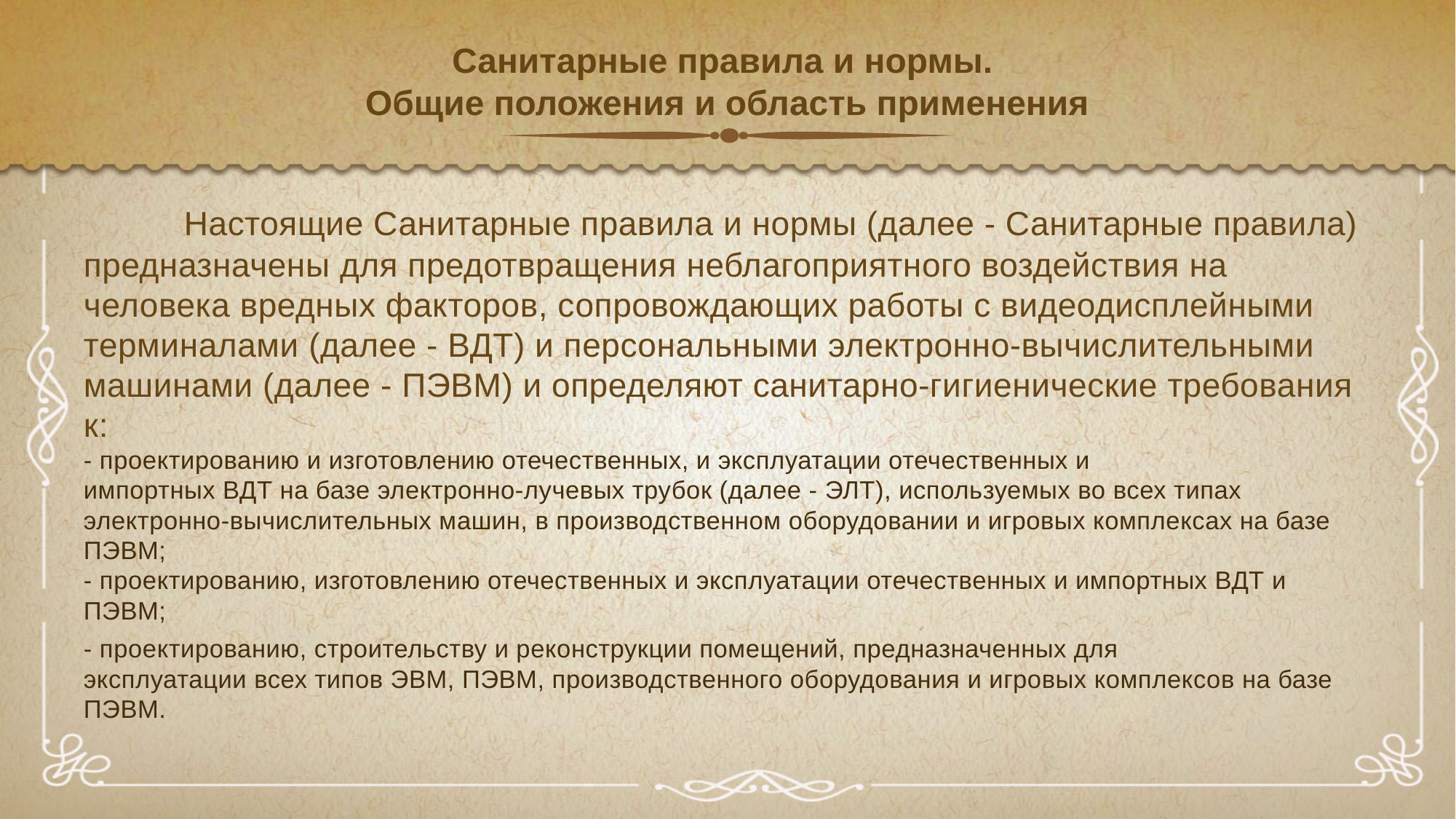

# Санитарные правила и нормы. Общие положения и область применения
	Настоящие Санитарные правила и нормы (далее - Санитарные правила)
предназначены для предотвращения неблагоприятного воздействия на человека вредных факторов, сопровождающих работы с видеодисплейными терминалами (далее - ВДТ) и персональными электронно-вычислительными машинами (далее - ПЭВМ) и определяют санитарно-гигиенические требования к:
- проектированию и изготовлению отечественных, и эксплуатации отечественных и
импортных ВДТ на базе электронно-лучевых трубок (далее - ЭЛТ), используемых во всех типах электронно-вычислительных машин, в производственном оборудовании и игровых комплексах на базе ПЭВМ;
- проектированию, изготовлению отечественных и эксплуатации отечественных и импортных ВДТ и ПЭВМ;
- проектированию, строительству и реконструкции помещений, предназначенных для
эксплуатации всех типов ЭВМ, ПЭВМ, производственного оборудования и игровых комплексов на базе ПЭВМ.